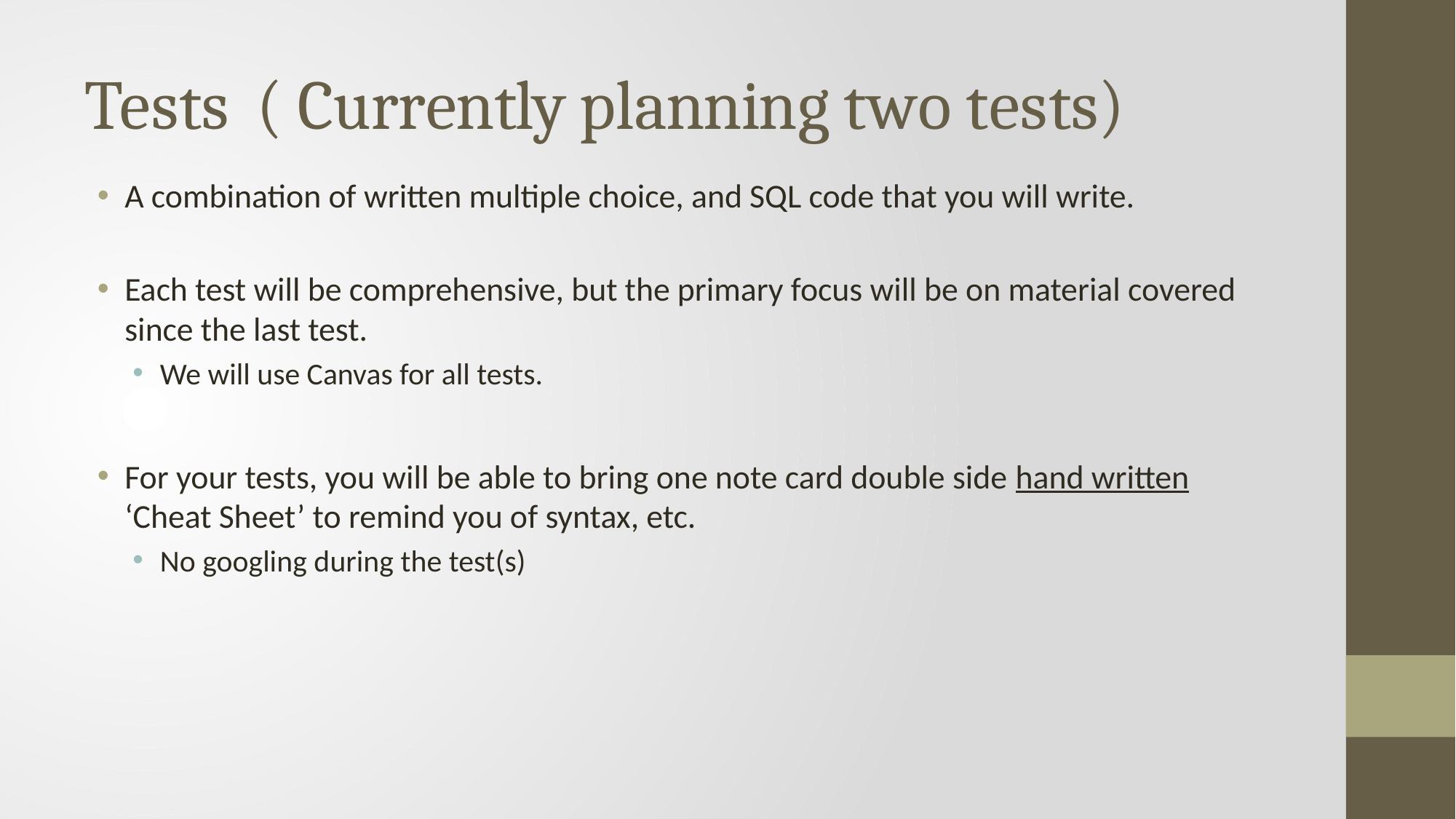

# Tests  ( Currently planning two tests)
A combination of written multiple choice, and SQL code that you will write.

Each test will be comprehensive, but the primary focus will be on material covered since the last test.
We will use Canvas for all tests.

For your tests, you will be able to bring one note card double side hand written ‘Cheat Sheet’ to remind you of syntax, etc.
No googling during the test(s)